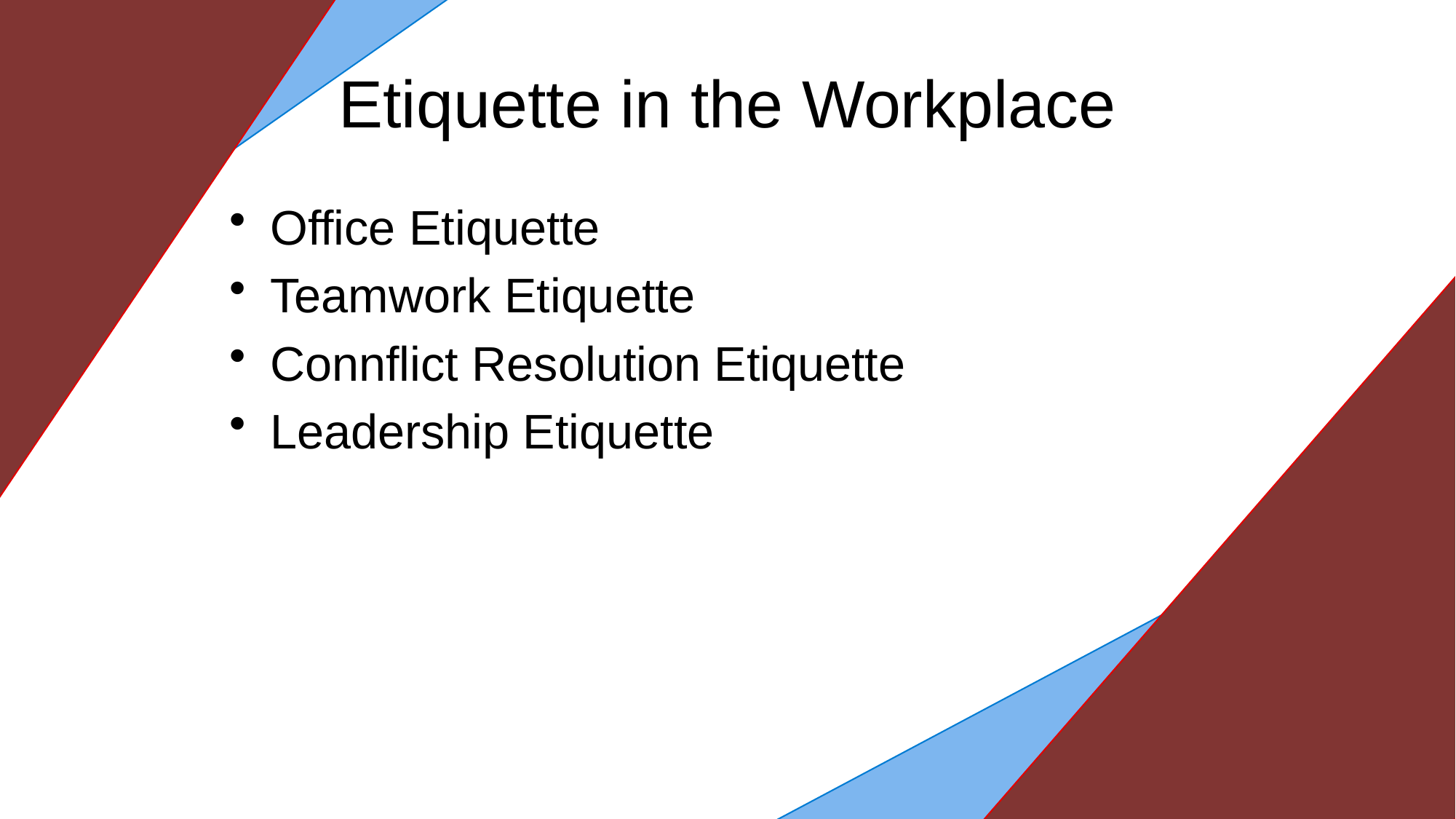

# Etiquette in the Workplace
Office Etiquette
Teamwork Etiquette
Connflict Resolution Etiquette
Leadership Etiquette